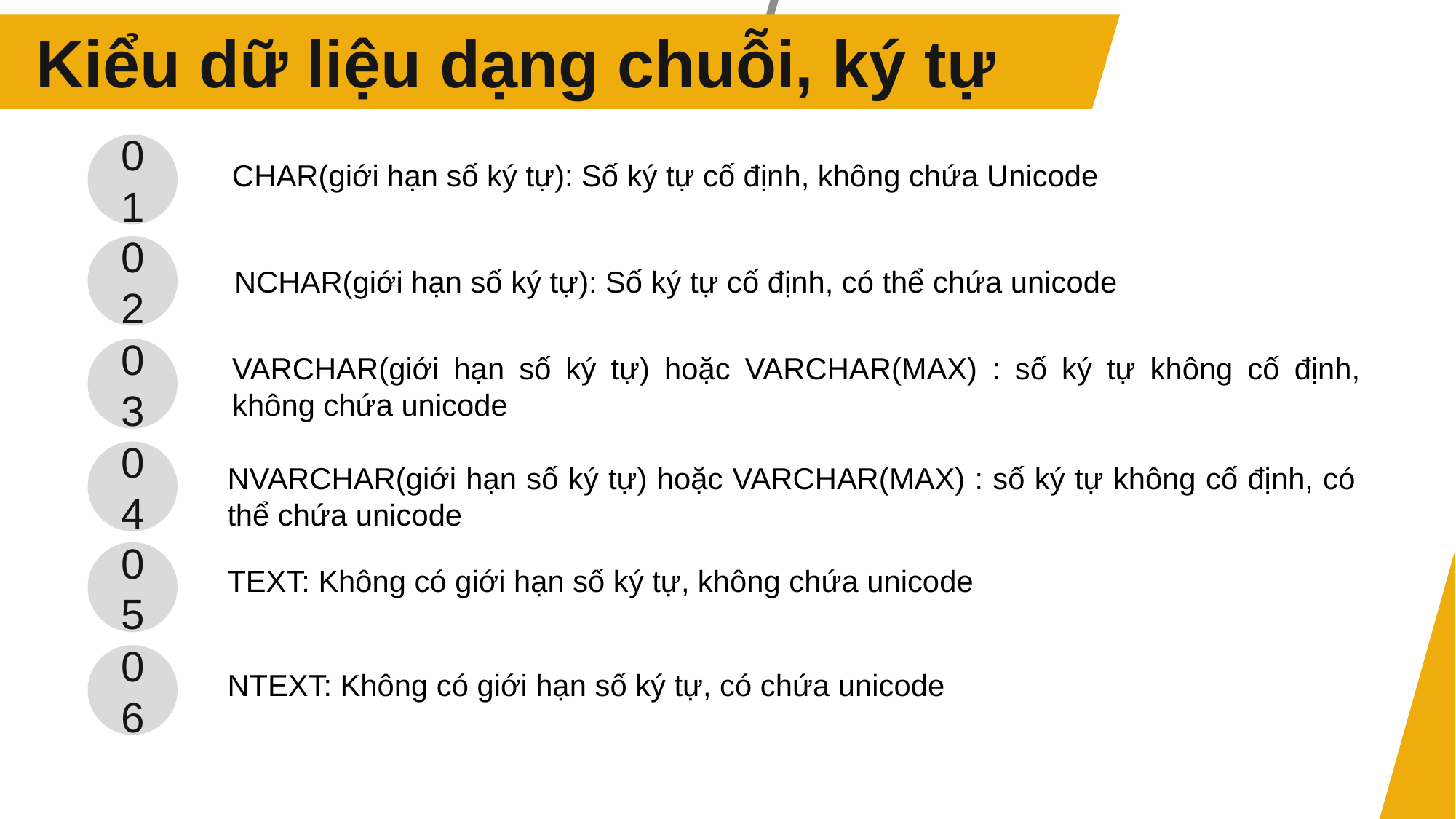

Kiểu dữ liệu dạng chuỗi, ký tự
01
CHAR(giới hạn số ký tự): Số ký tự cố định, không chứa Unicode
02
NCHAR(giới hạn số ký tự): Số ký tự cố định, có thể chứa unicode
03
VARCHAR(giới hạn số ký tự) hoặc VARCHAR(MAX) : số ký tự không cố định, không chứa unicode

04
NVARCHAR(giới hạn số ký tự) hoặc VARCHAR(MAX) : số ký tự không cố định, có thể chứa unicode
05
TEXT: Không có giới hạn số ký tự, không chứa unicode
06
NTEXT: Không có giới hạn số ký tự, có chứa unicode